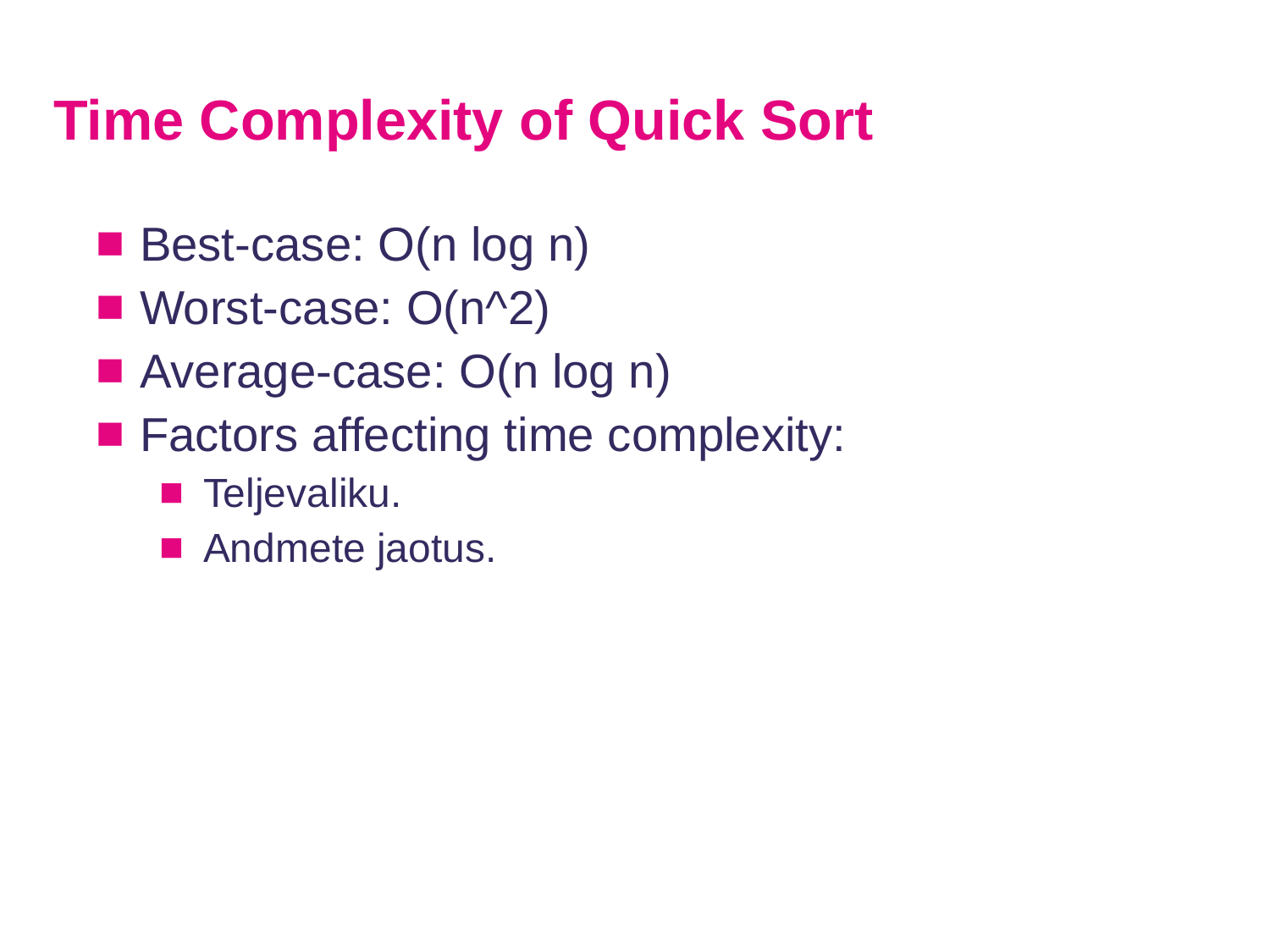

# Time Complexity of Quick Sort
Best-case: O(n log n)
Worst-case: O(n^2)
Average-case: O(n log n)
Factors affecting time complexity:
Teljevaliku.
Andmete jaotus.